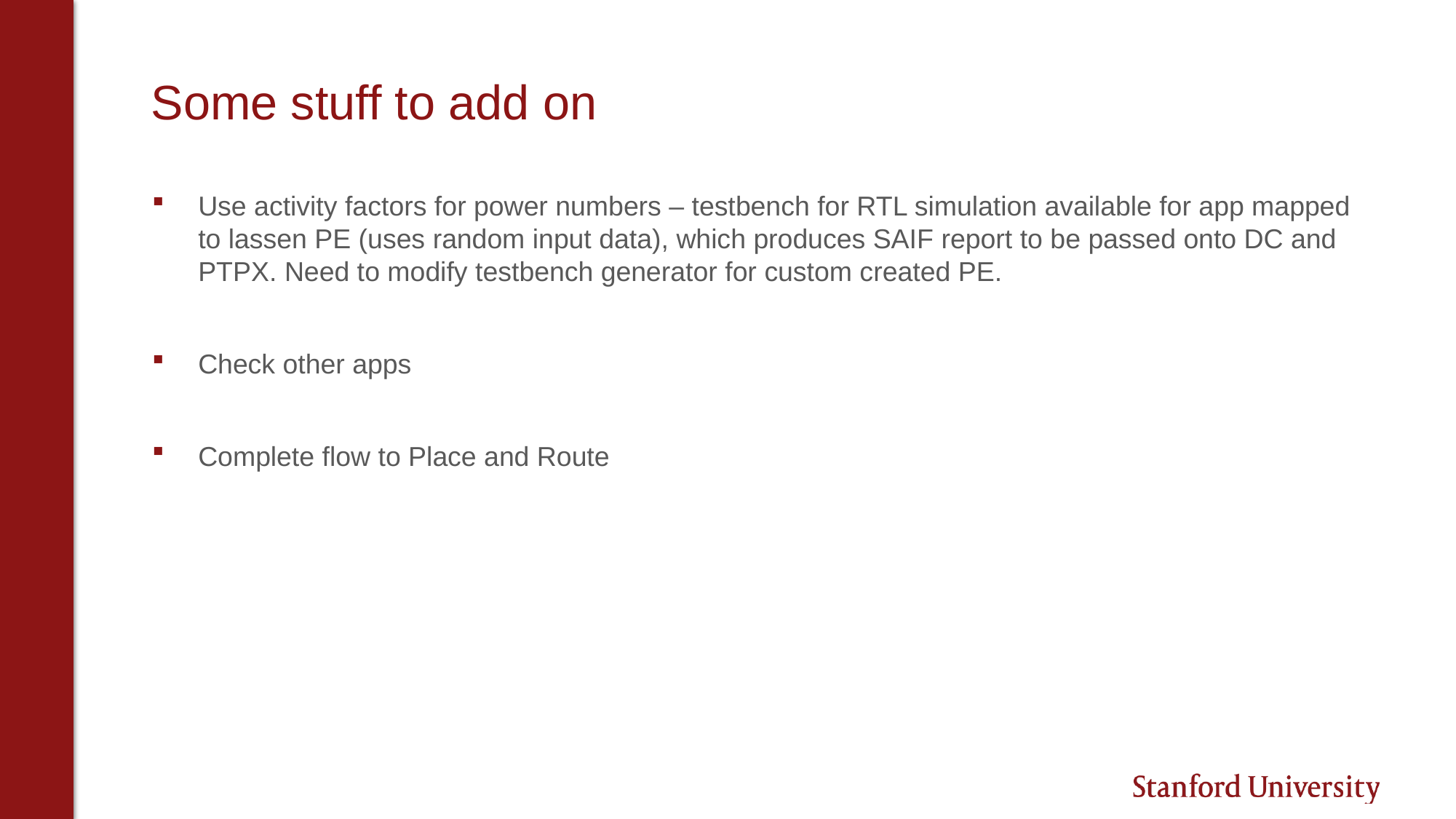

# Some stuff to add on

Use activity factors for power numbers – testbench for RTL simulation available for app mapped to lassen PE (uses random input data), which produces SAIF report to be passed onto DC and PTPX. Need to modify testbench generator for custom created PE.

Check other apps

Complete flow to Place and Route